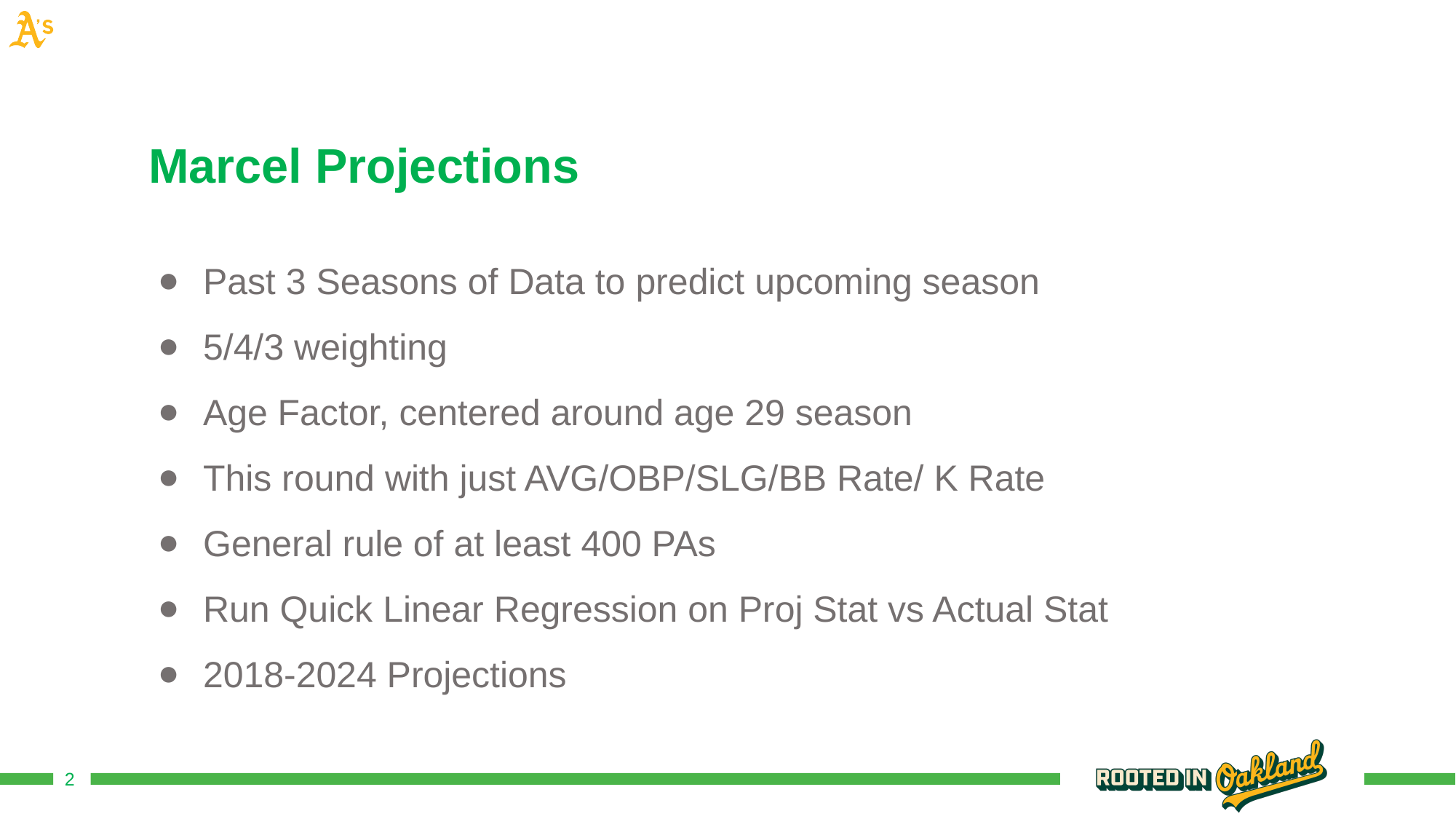

Marcel Projections
Past 3 Seasons of Data to predict upcoming season
5/4/3 weighting
Age Factor, centered around age 29 season
This round with just AVG/OBP/SLG/BB Rate/ K Rate
General rule of at least 400 PAs
Run Quick Linear Regression on Proj Stat vs Actual Stat
2018-2024 Projections